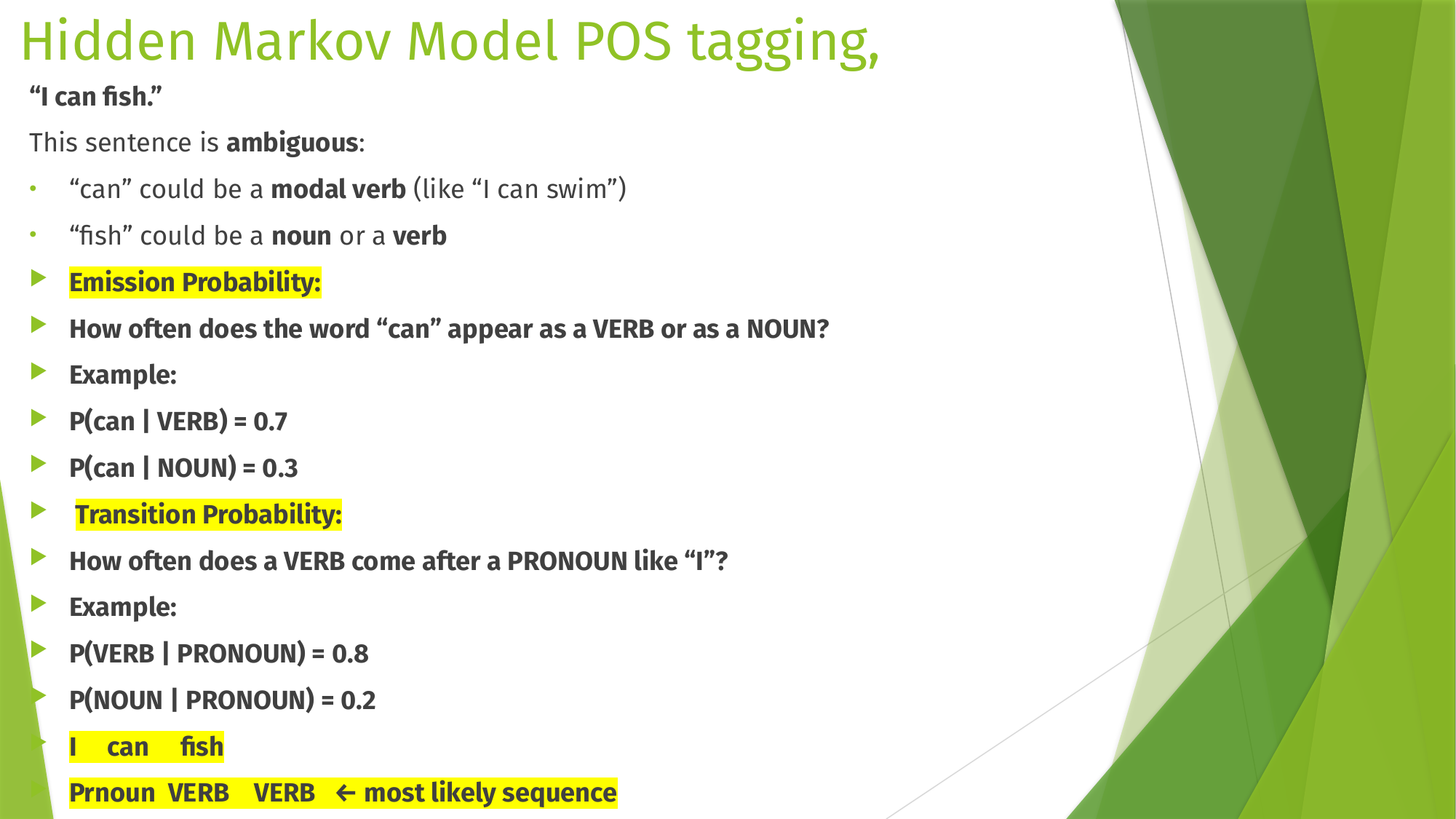

# Hidden Markov Model POS tagging,
“I can fish.”
This sentence is ambiguous:
“can” could be a modal verb (like “I can swim”)
“fish” could be a noun or a verb
Emission Probability:
How often does the word “can” appear as a VERB or as a NOUN?
Example:
P(can | VERB) = 0.7
P(can | NOUN) = 0.3
 Transition Probability:
How often does a VERB come after a PRONOUN like “I”?
Example:
P(VERB | PRONOUN) = 0.8
P(NOUN | PRONOUN) = 0.2
I     can     fish
Prnoun  VERB    VERB   ← most likely sequence